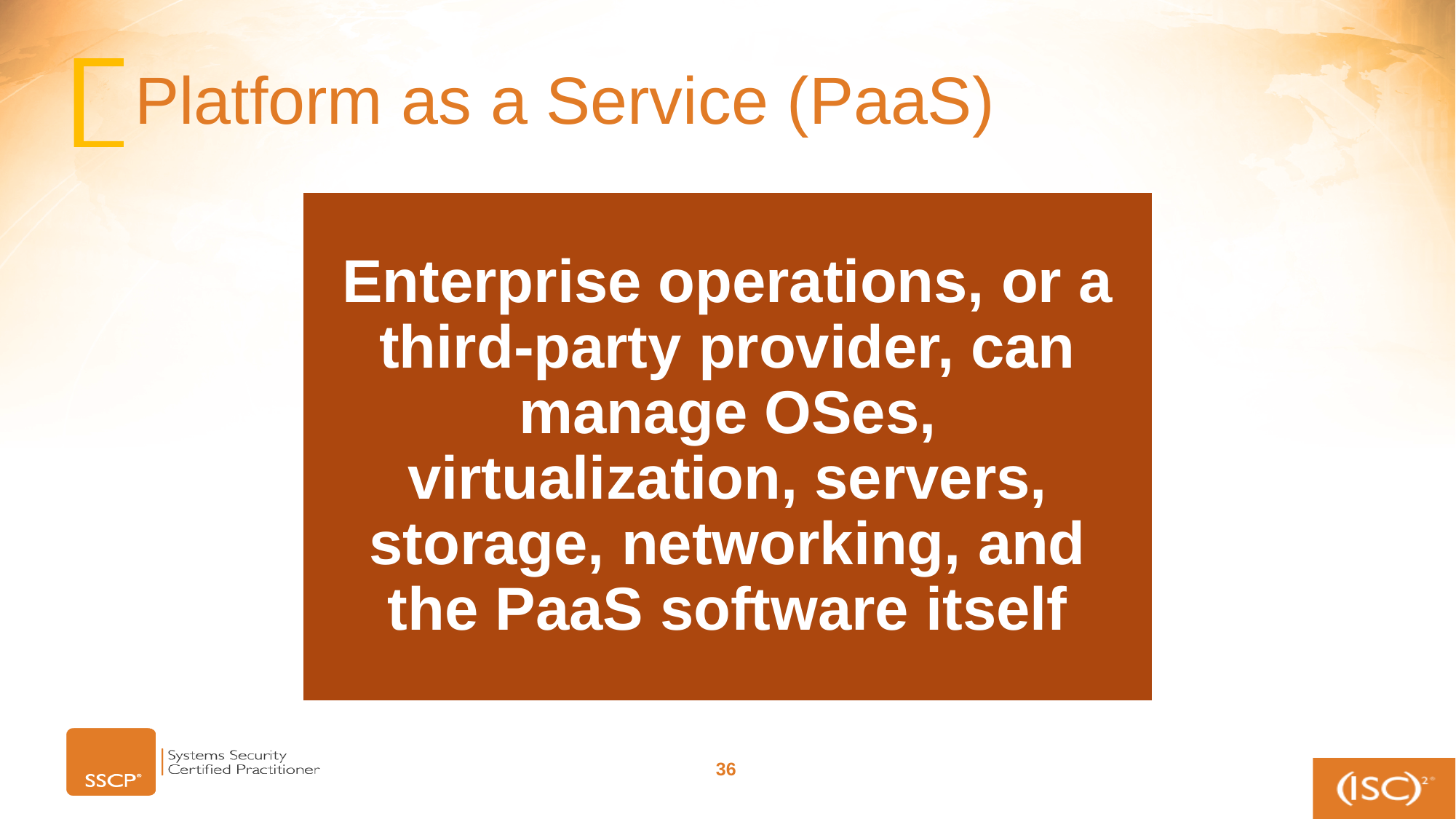

# Platform as a Service (PaaS)
Enterprise operations, or a third-party provider, can manage OSes, virtualization, servers, storage, networking, and the PaaS software itself